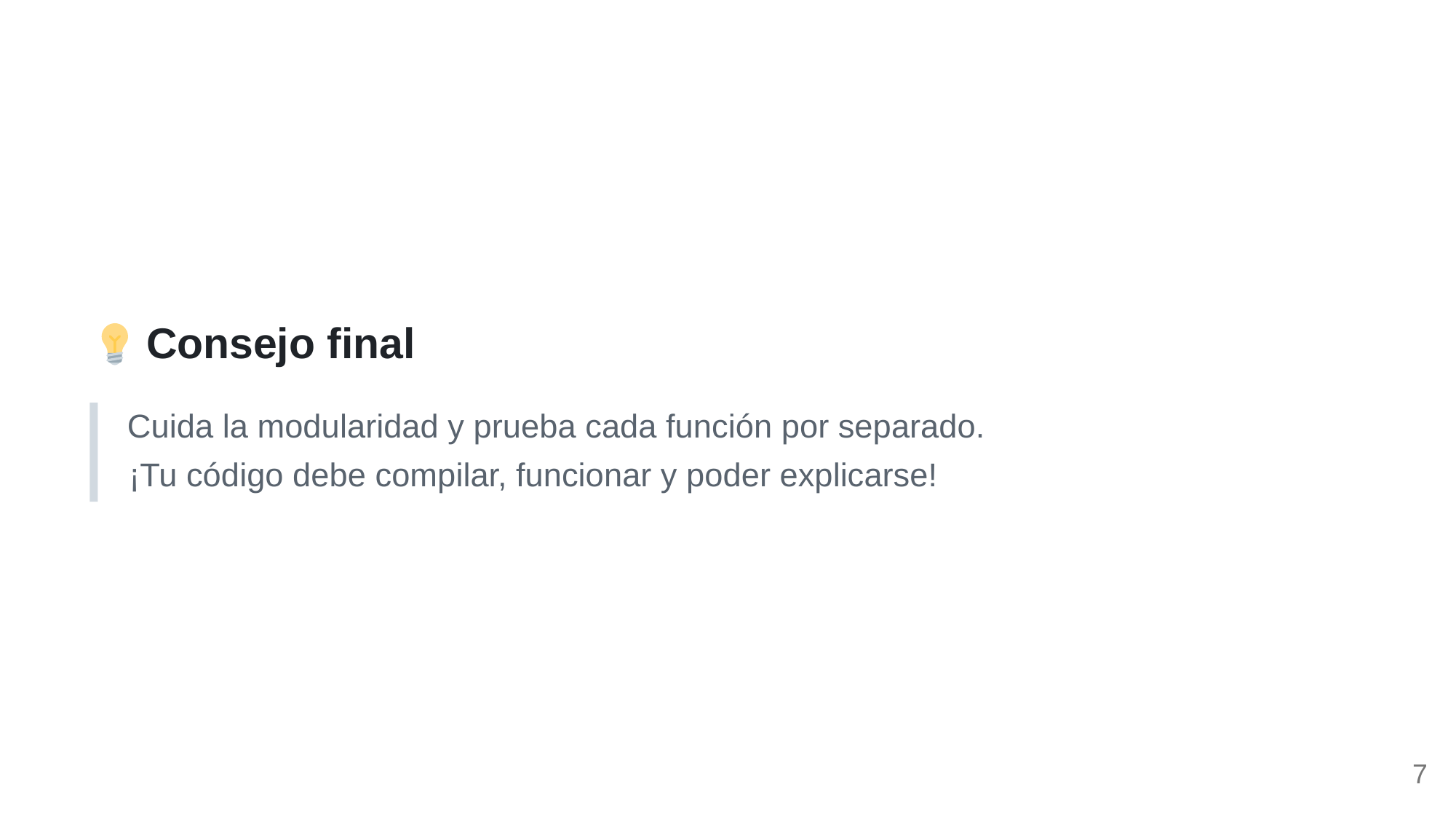

Consejo final

Cuida la modularidad y prueba cada función por separado.
¡Tu código debe compilar, funcionar y poder explicarse!
7